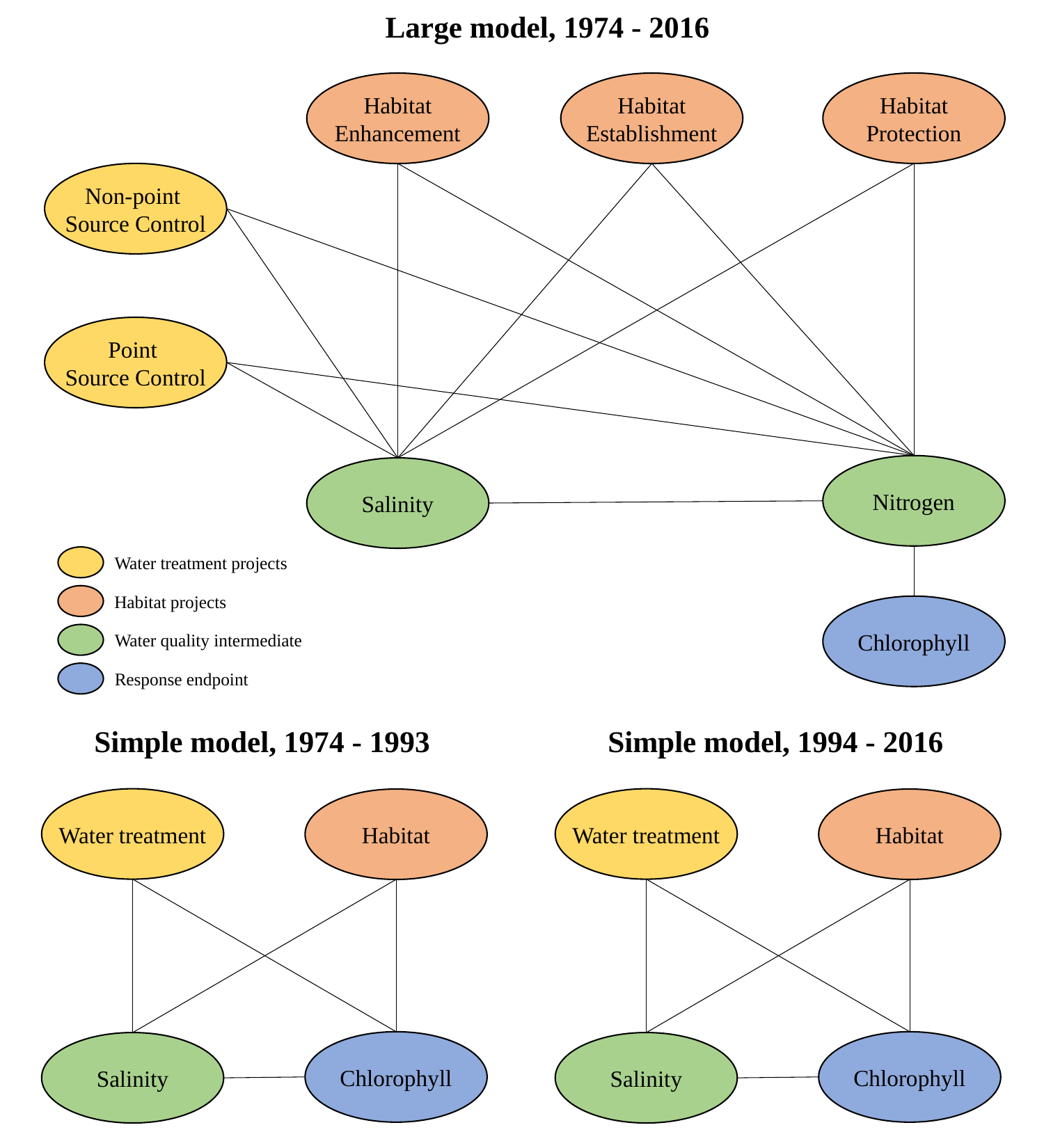

Large model, 1974 - 2016
Habitat
Protection
Habitat
Enhancement
Habitat
Establishment
Non-point
Source Control
Point
Source Control
Nitrogen
Salinity
Chlorophyll
Water treatment projects

Habitat projects

Water quality intermediate

Response endpoint

Simple model, 1974 - 1993
Water treatment
Habitat
Chlorophyll
Salinity
Simple model, 1994 - 2016
Water treatment
Habitat
Chlorophyll
Salinity